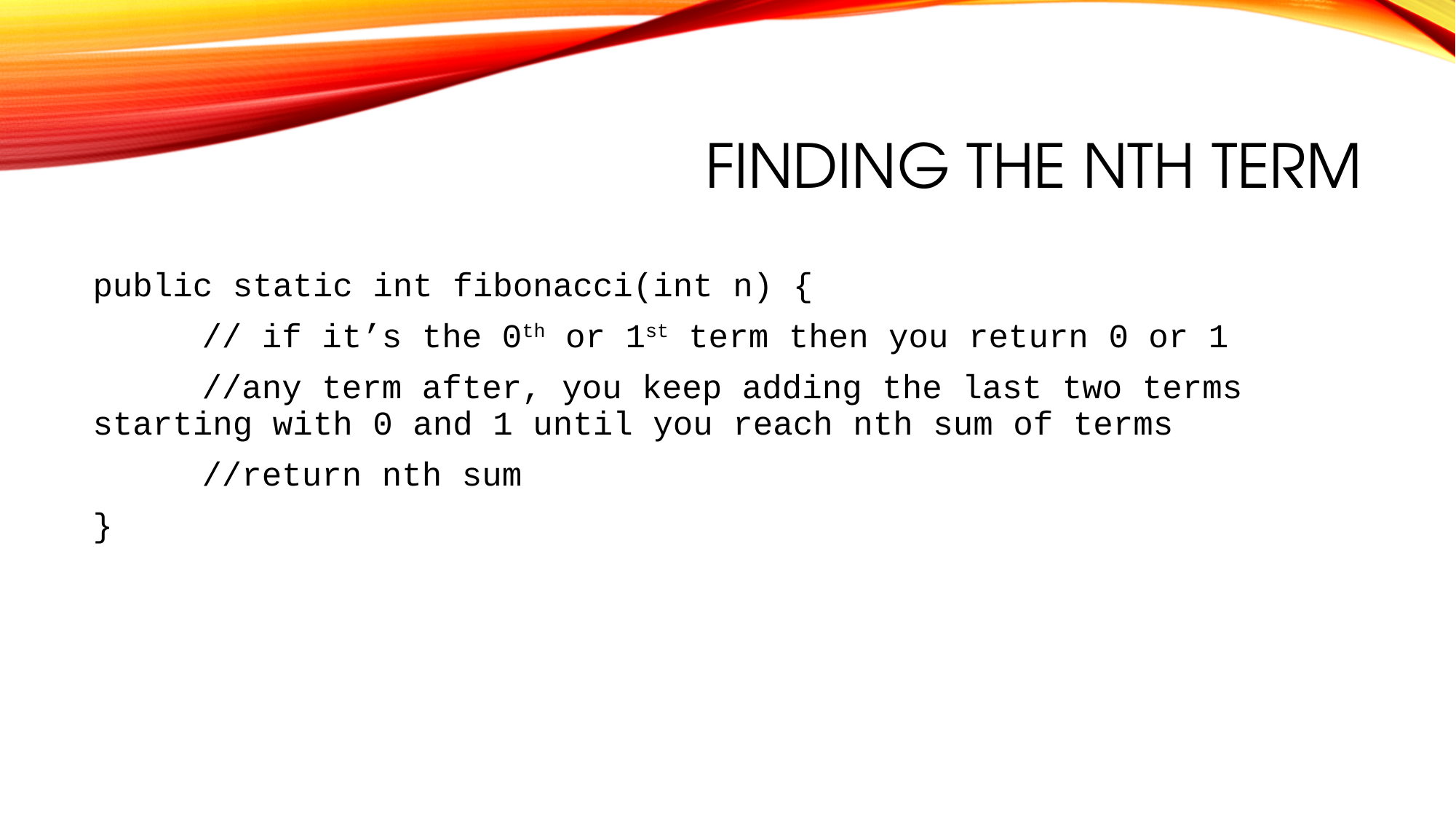

# Finding the nth term
public static int fibonacci(int n) {
	// if it’s the 0th or 1st term then you return 0 or 1
	//any term after, you keep adding the last two terms starting with 0 and 1 until you reach nth sum of terms
	//return nth sum
}